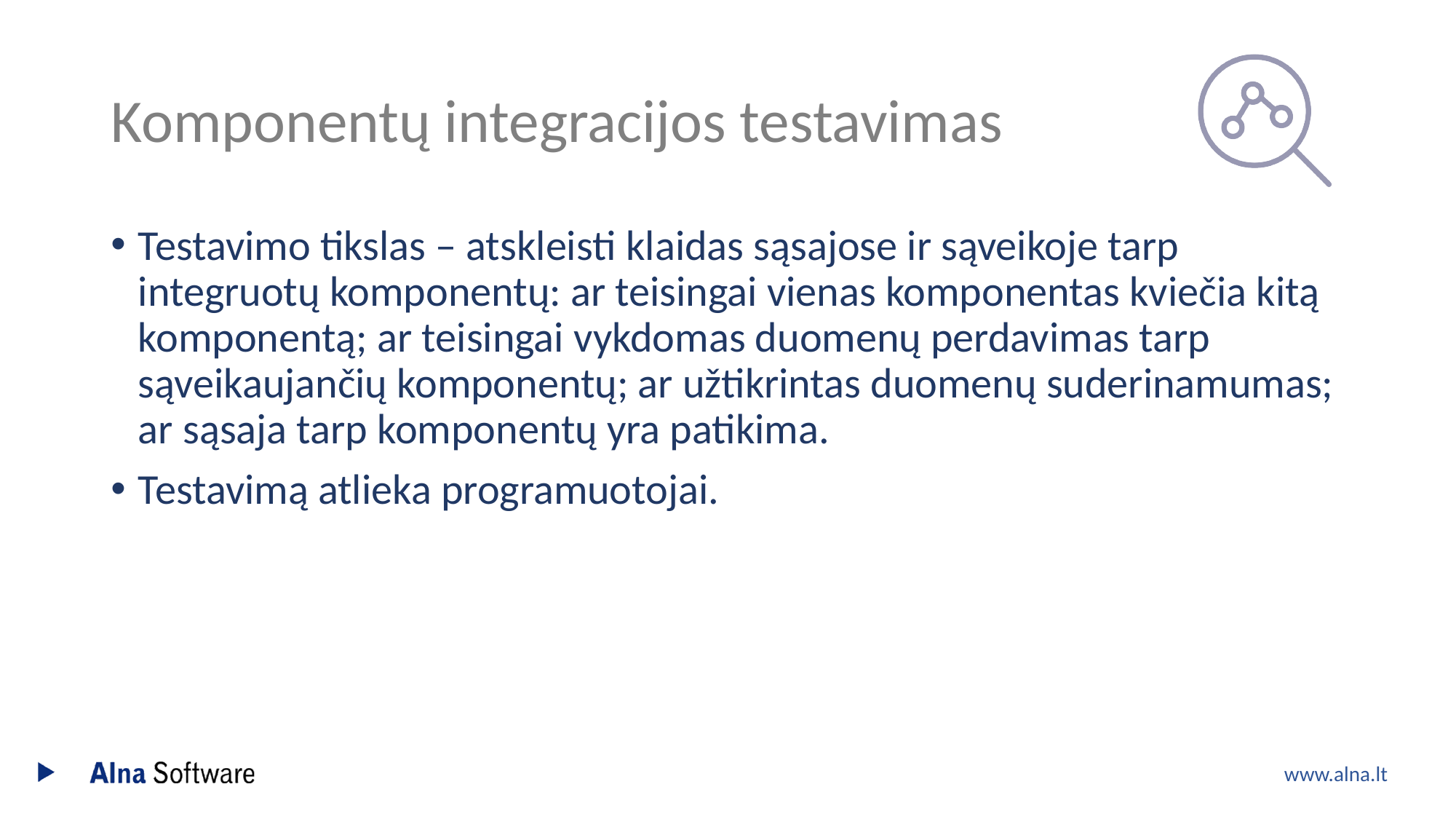

# Komponentų integracijos testavimas
Testavimo tikslas – atskleisti klaidas sąsajose ir sąveikoje tarp integruotų komponentų: ar teisingai vienas komponentas kviečia kitą komponentą; ar teisingai vykdomas duomenų perdavimas tarp sąveikaujančių komponentų; ar užtikrintas duomenų suderinamumas; ar sąsaja tarp komponentų yra patikima.
Testavimą atlieka programuotojai.